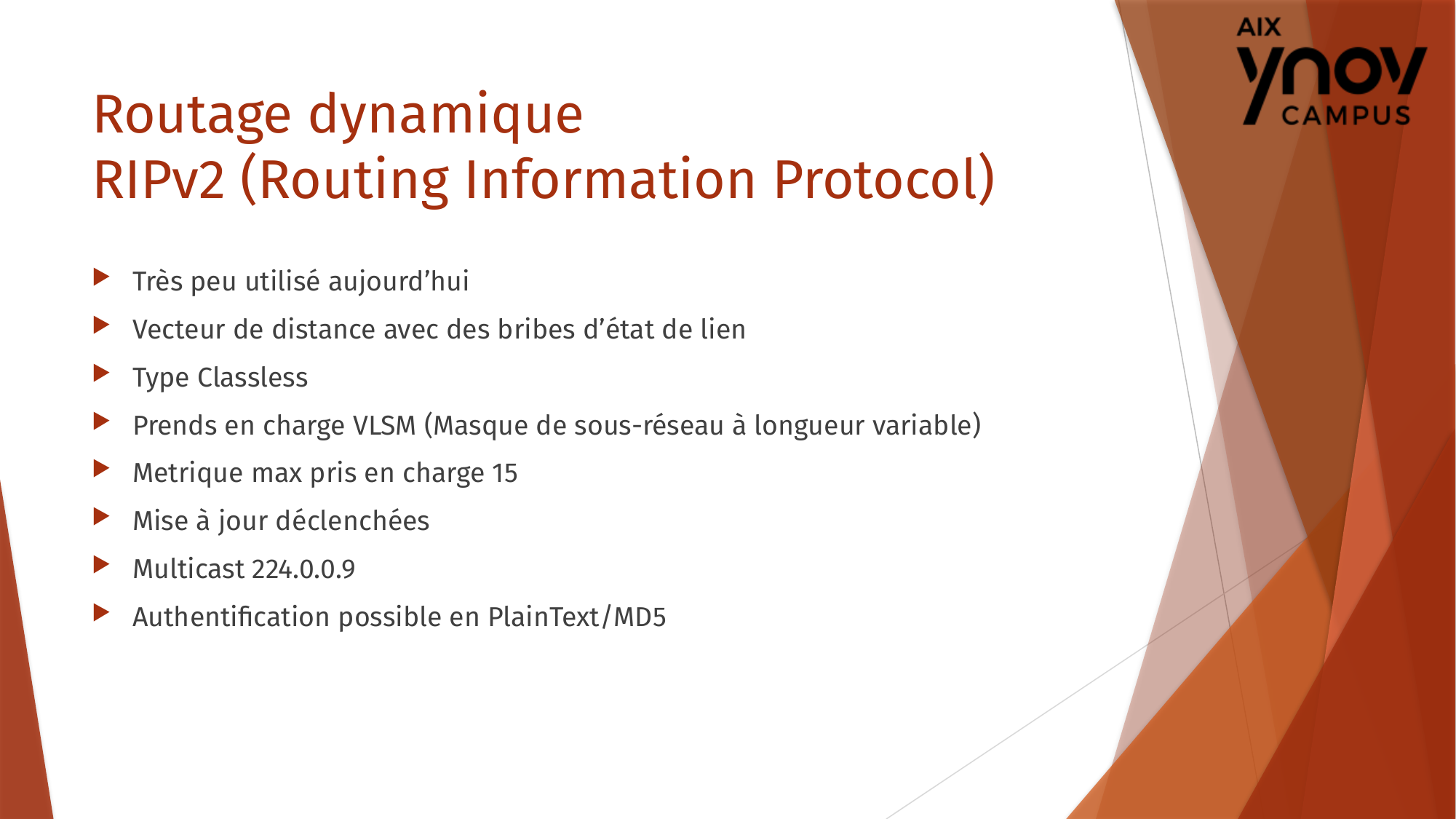

# Routage dynamique RIPv2 (Routing Information Protocol)
Très peu utilisé aujourd’hui
Vecteur de distance avec des bribes d’état de lien
Type Classless
Prends en charge VLSM (Masque de sous-réseau à longueur variable)
Metrique max pris en charge 15
Mise à jour déclenchées
Multicast 224.0.0.9
Authentification possible en PlainText/MD5